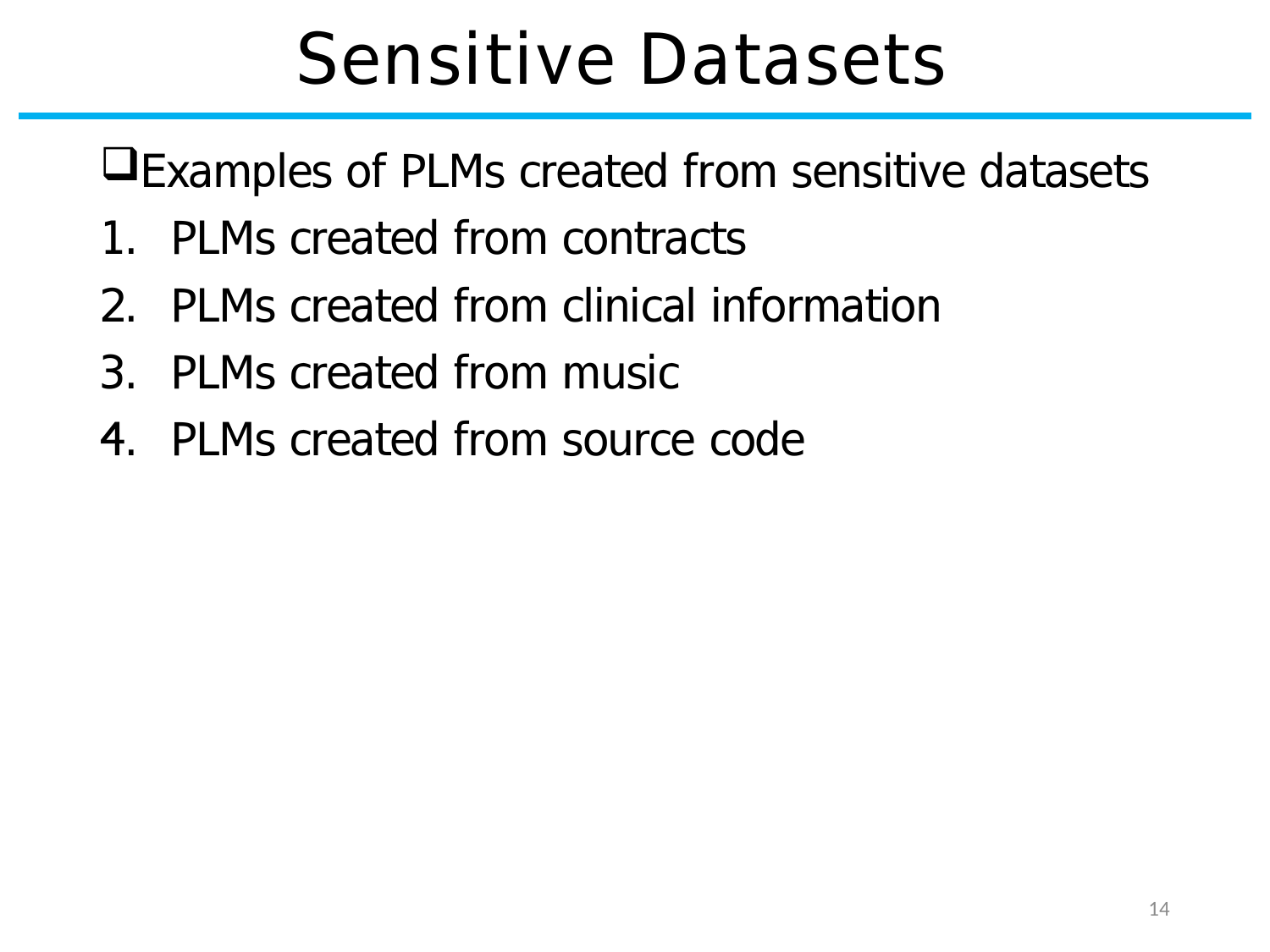

# Sensitive Datasets

Examples of PLMs created from sensitive datasets
PLMs created from contracts
PLMs created from clinical information
PLMs created from music
PLMs created from source code
14